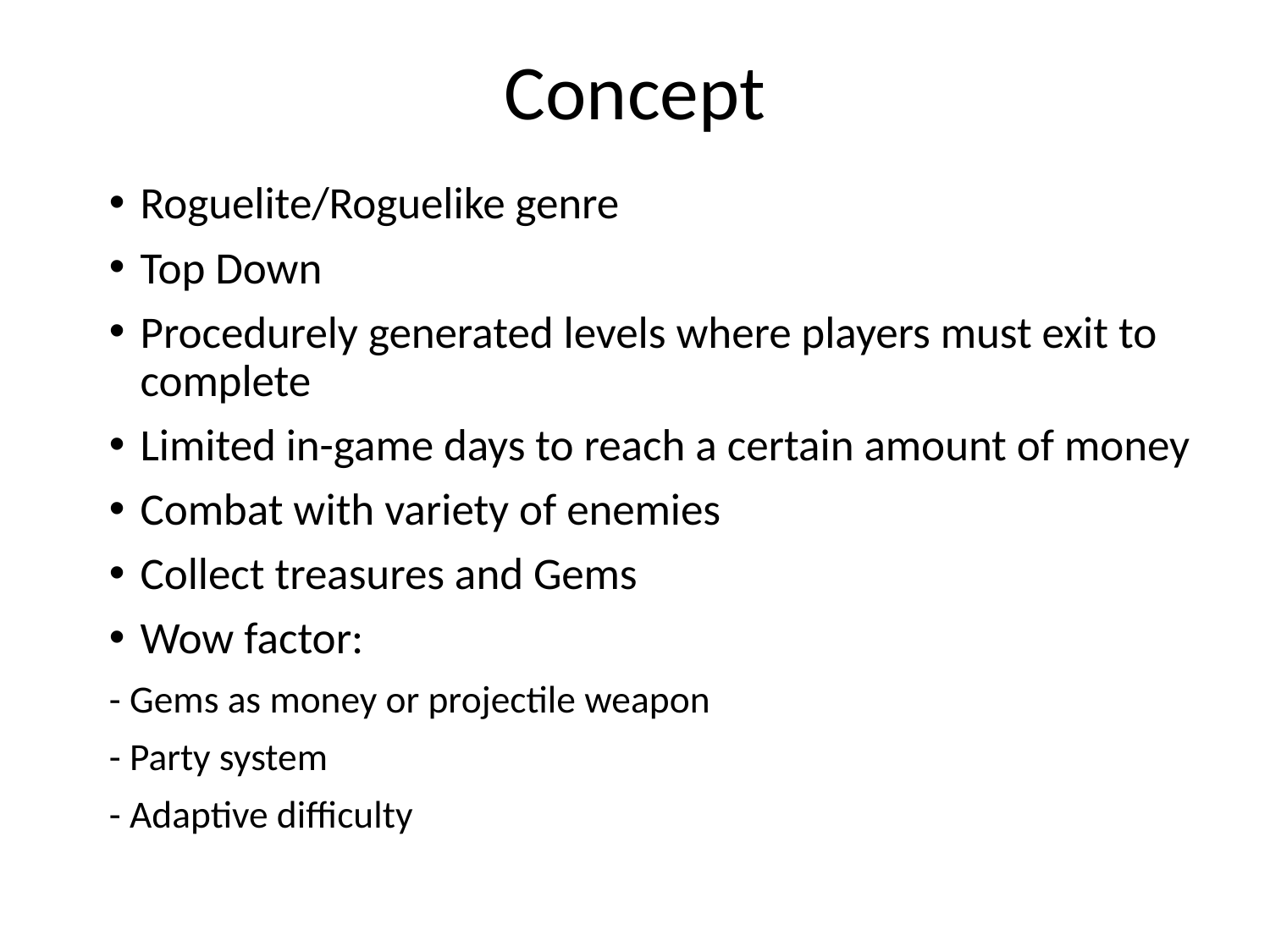

# Concept
Roguelite/Roguelike genre
Top Down
Procedurely generated levels where players must exit to complete
Limited in-game days to reach a certain amount of money
Combat with variety of enemies
Collect treasures and Gems
Wow factor:
- Gems as money or projectile weapon
- Party system
- Adaptive difficulty